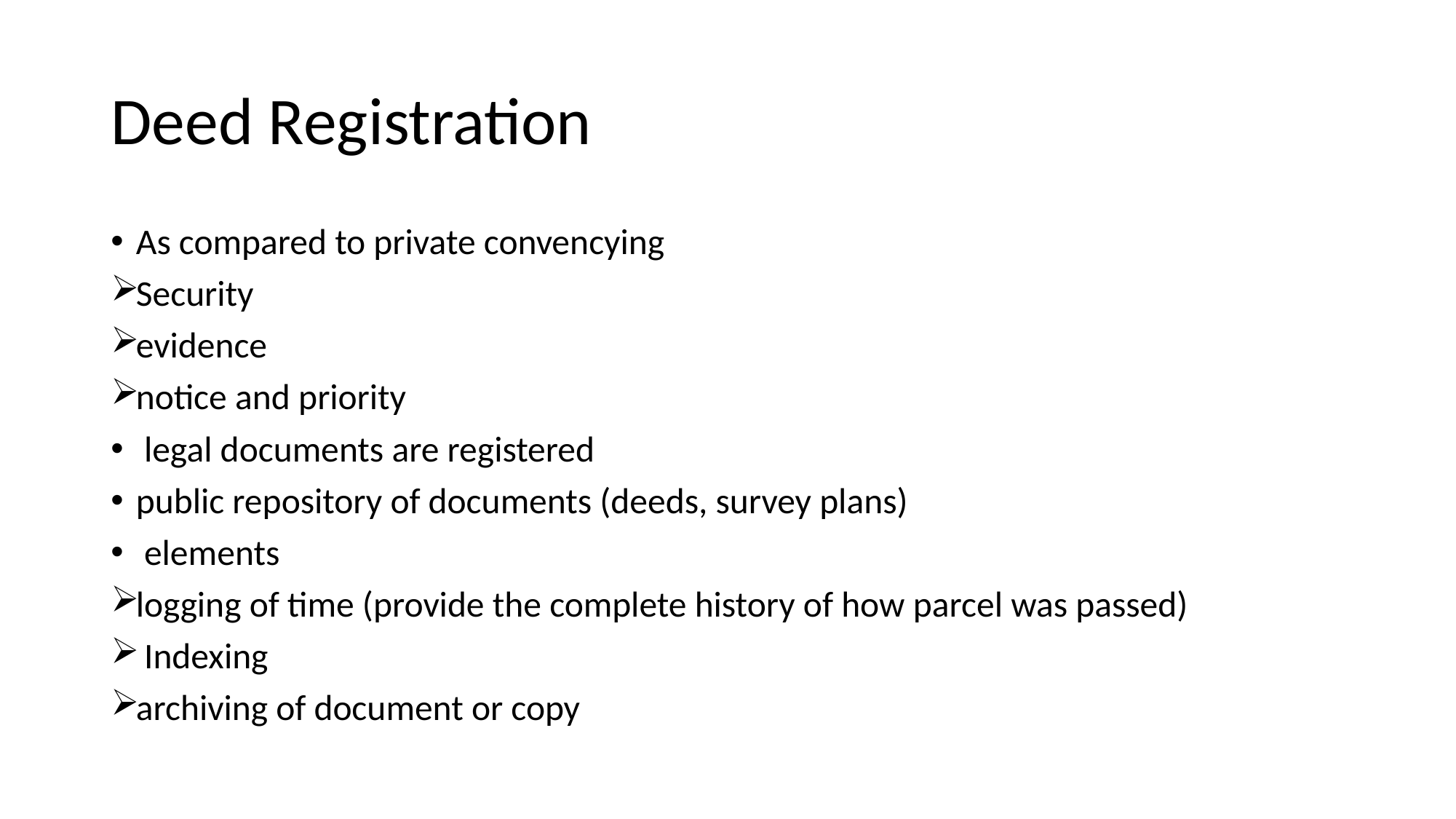

# Deed Registration
As compared to private convencying
Security
evidence
notice and priority
 legal documents are registered
public repository of documents (deeds, survey plans)
 elements
logging of time (provide the complete history of how parcel was passed)
 Indexing
archiving of document or copy